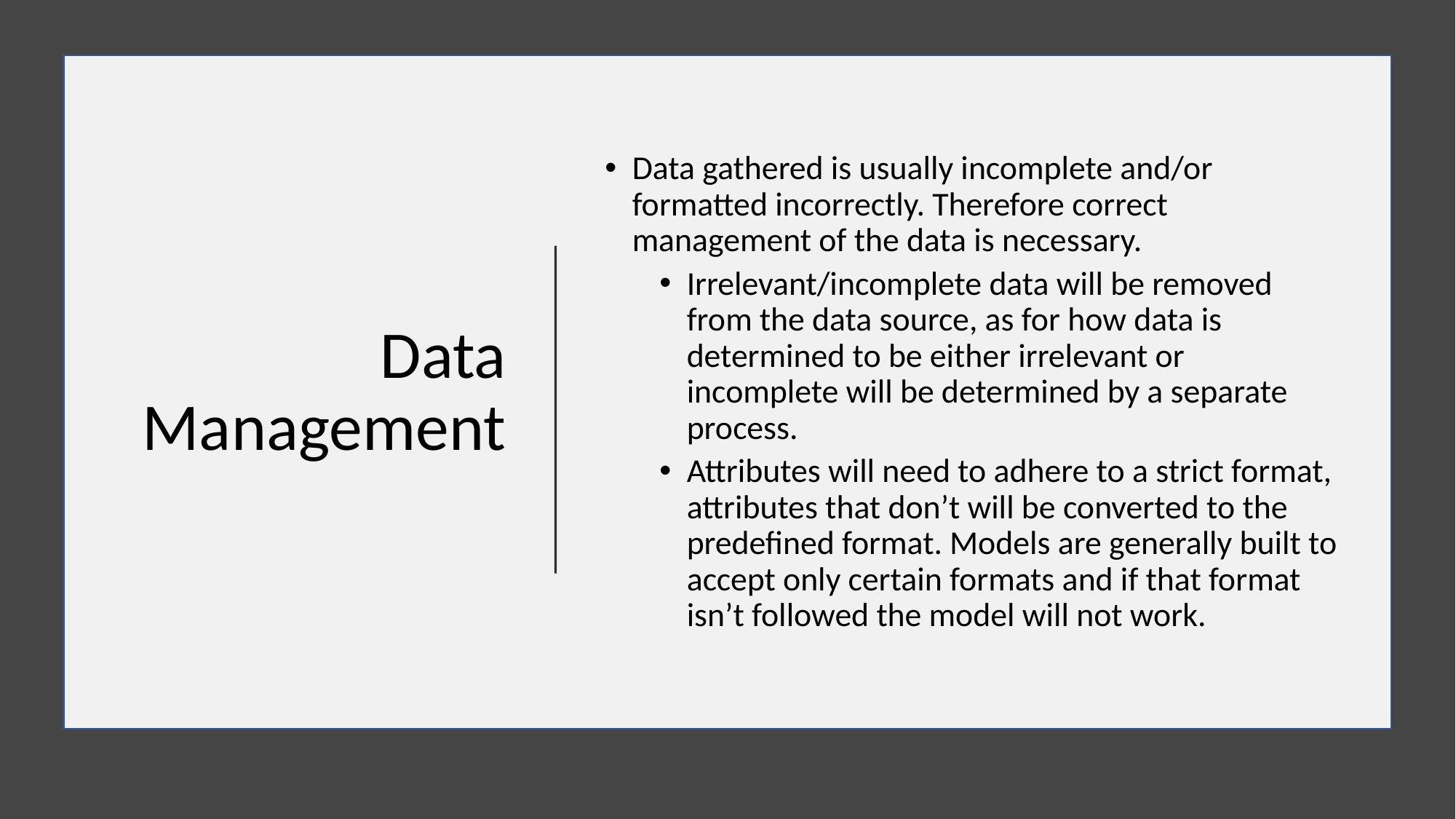

# Data Management
Data gathered is usually incomplete and/or formatted incorrectly. Therefore correct management of the data is necessary.
Irrelevant/incomplete data will be removed from the data source, as for how data is determined to be either irrelevant or incomplete will be determined by a separate process.
Attributes will need to adhere to a strict format, attributes that don’t will be converted to the predefined format. Models are generally built to accept only certain formats and if that format isn’t followed the model will not work.